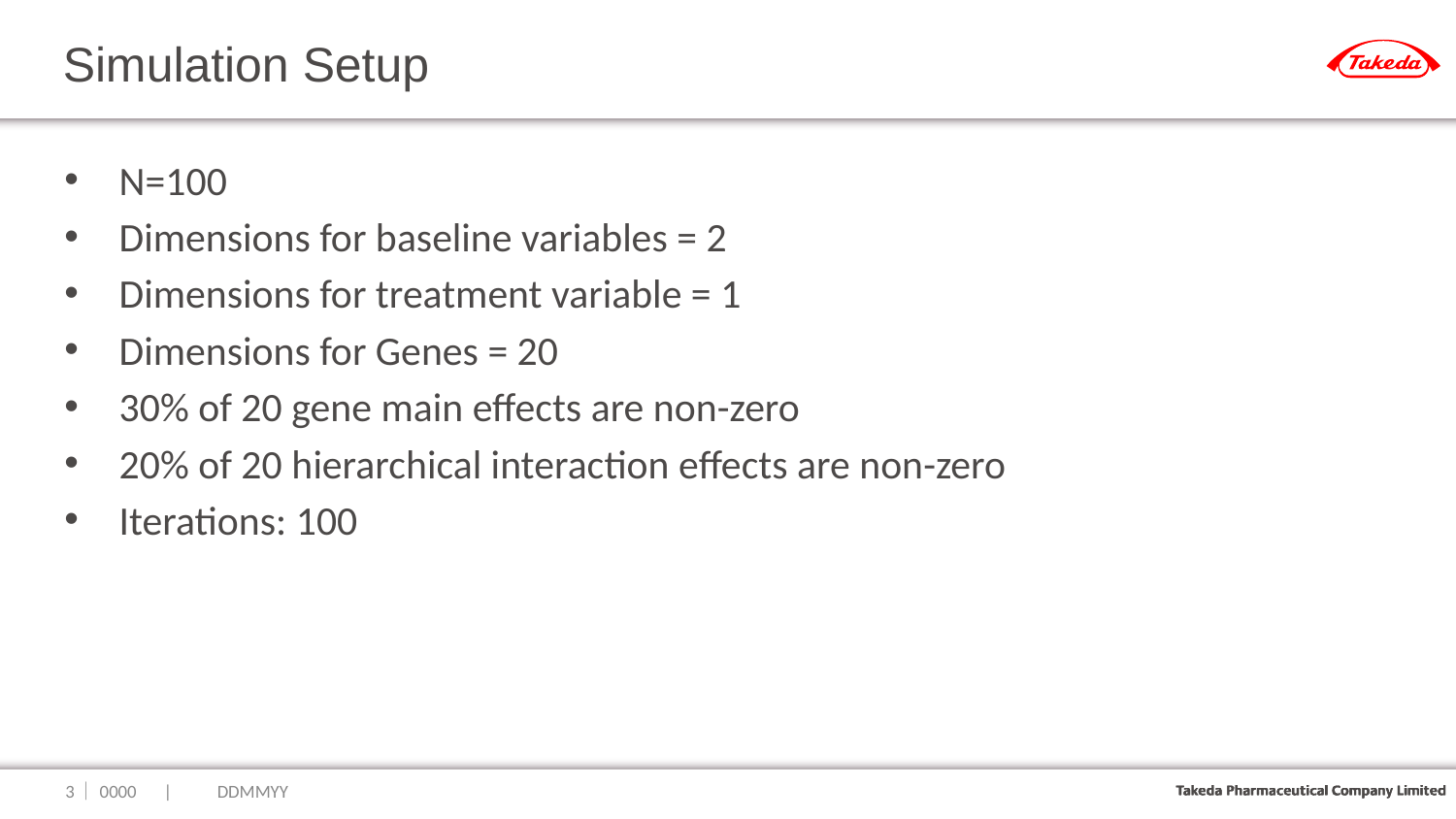

# Simulation Setup
N=100
Dimensions for baseline variables = 2
Dimensions for treatment variable = 1
Dimensions for Genes = 20
30% of 20 gene main effects are non-zero
20% of 20 hierarchical interaction effects are non-zero
Iterations: 100

3
｜0000　|　　DDMMYY